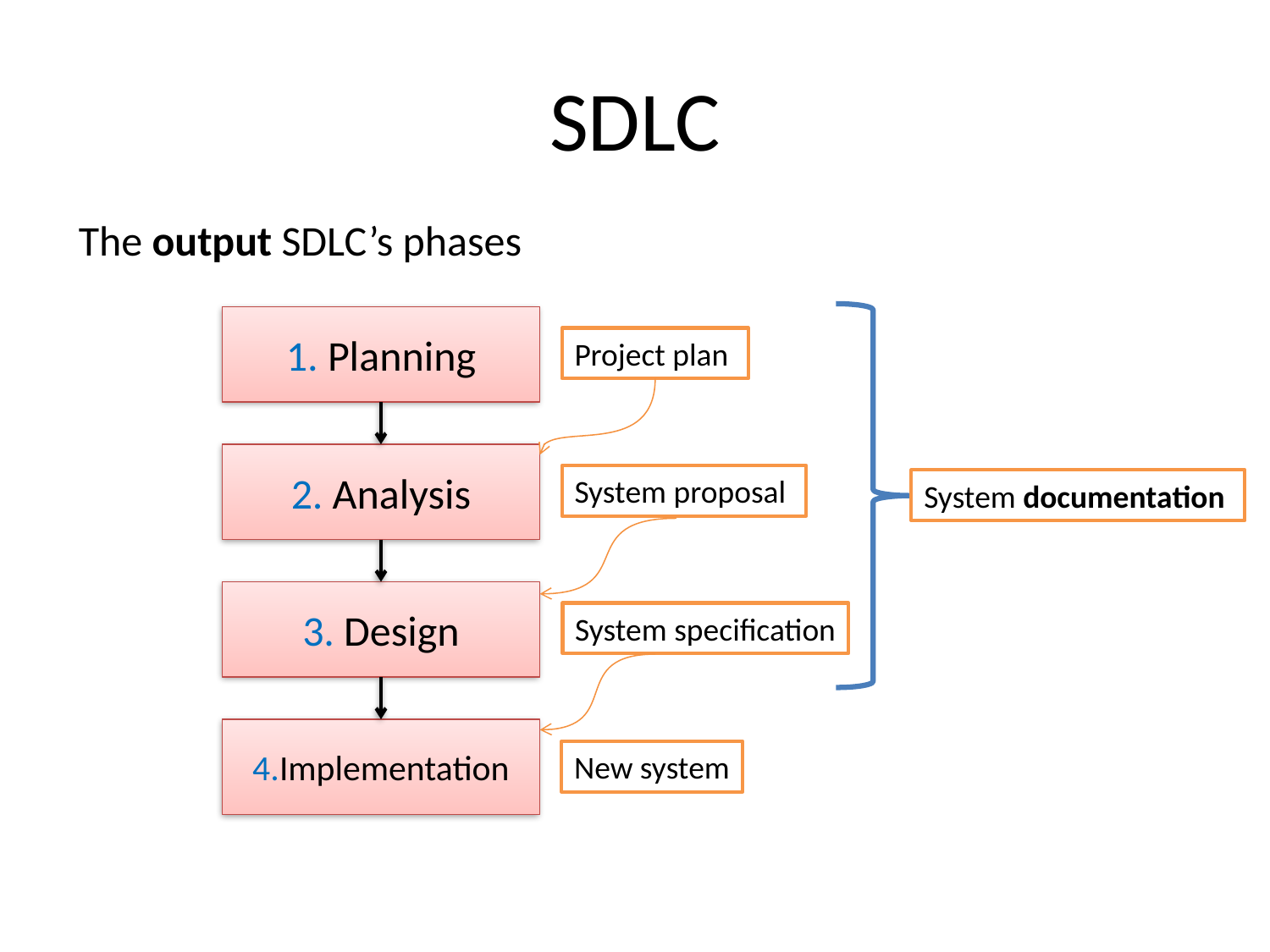

# SDLC
The output SDLC’s phases

1. Planning
Project plan
2. Analysis
System proposal
System documentation
3. Design
System specification
4.Implementation
New system